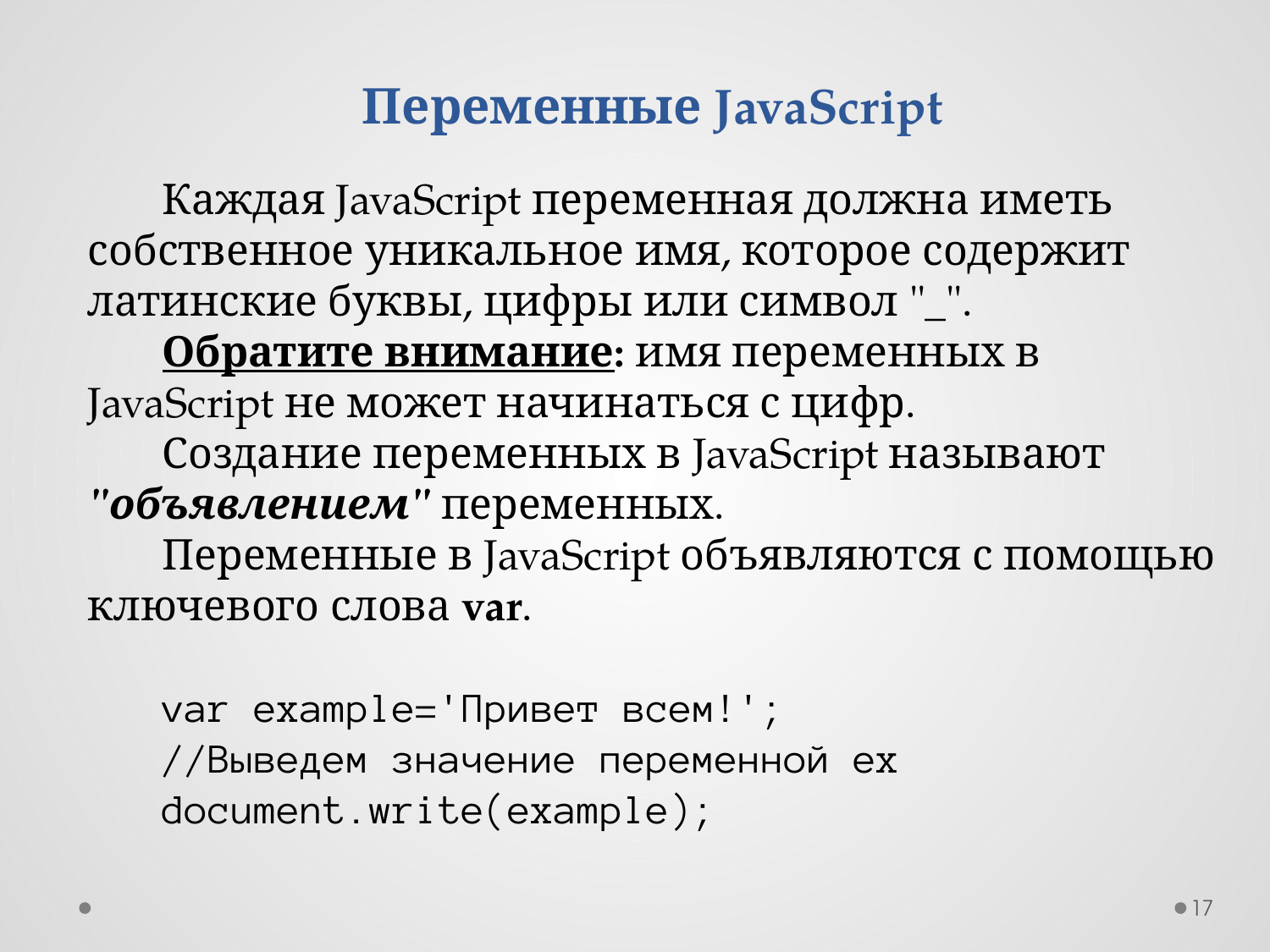

Переменные JavaScript
Каждая JavaScript переменная должна иметь собственное уникальное имя, которое содержит латинские буквы, цифры или символ "_".
Обратите внимание: имя переменных в JavaScript не может начинаться с цифр.
Создание переменных в JavaScript называют "объявлением" переменных.
Переменные в JavaScript объявляются с помощью ключевого слова var.

var example='Привет всем!';
//Выведем значение переменной ex
document.write(example);

17